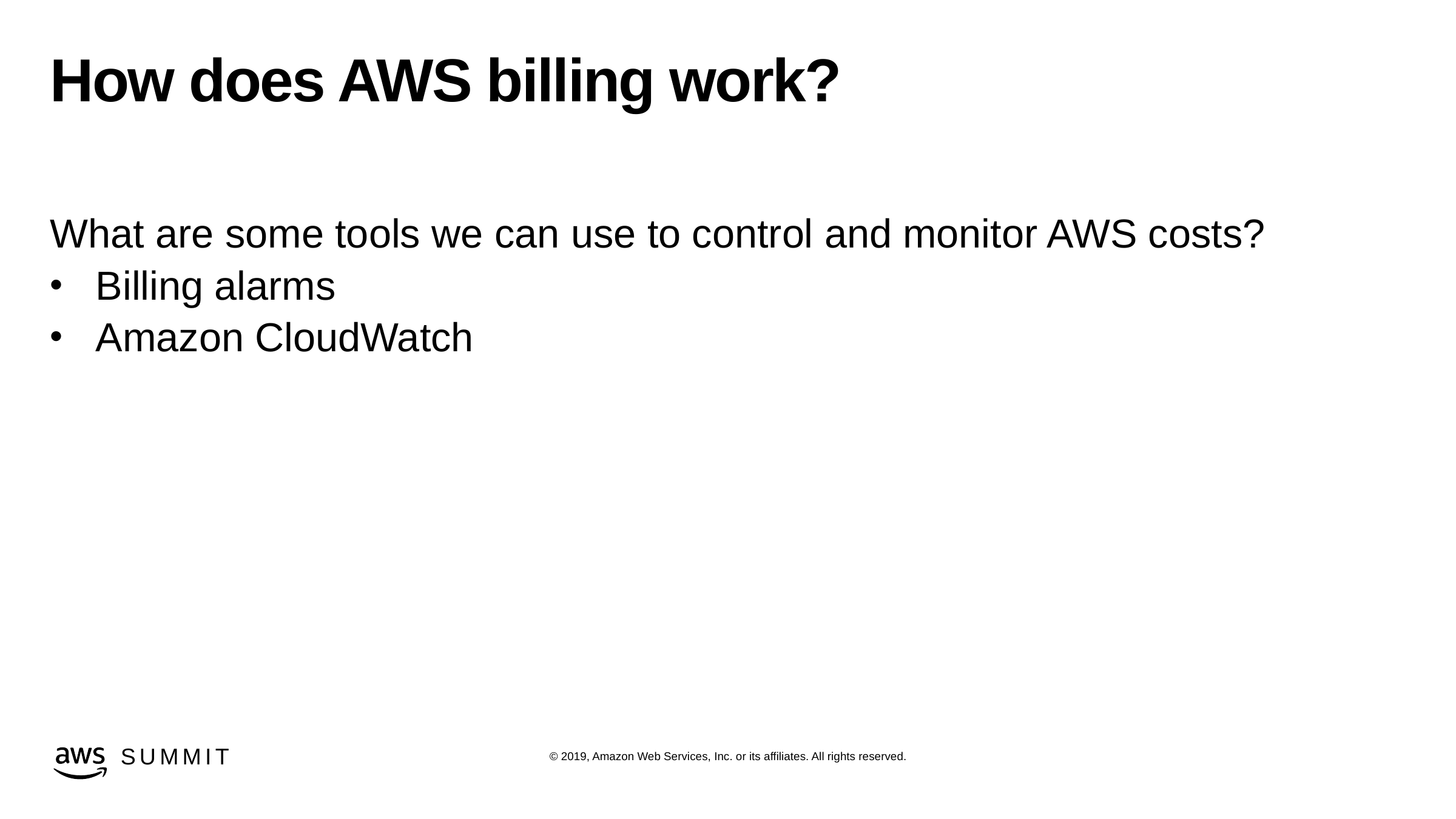

# How does AWS billing work?

What are some tools we can use to control and monitor AWS costs?
Billing alarms
Amazon CloudWatch